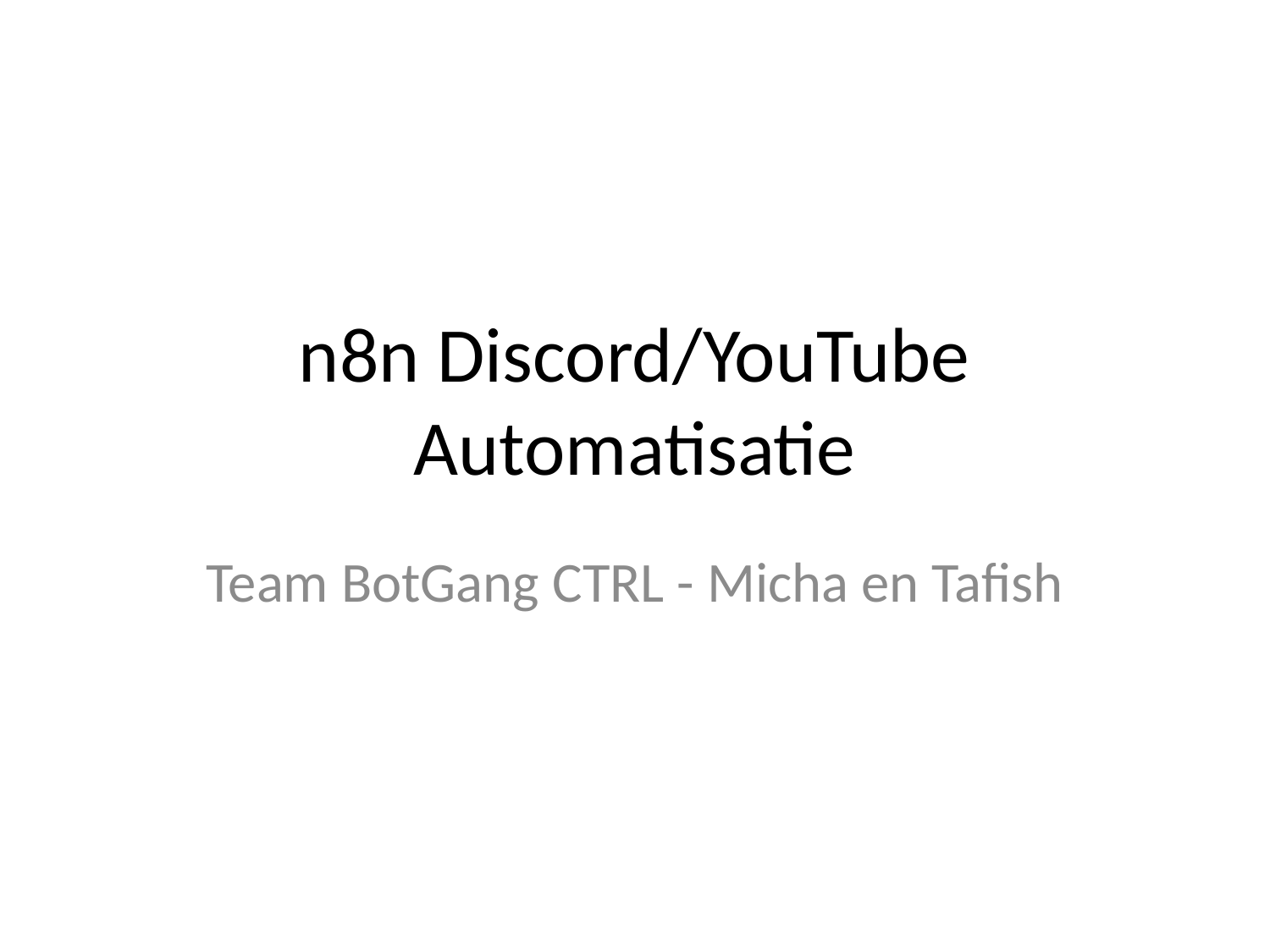

# n8n Discord/YouTube Automatisatie
Team BotGang CTRL - Micha en Tafish